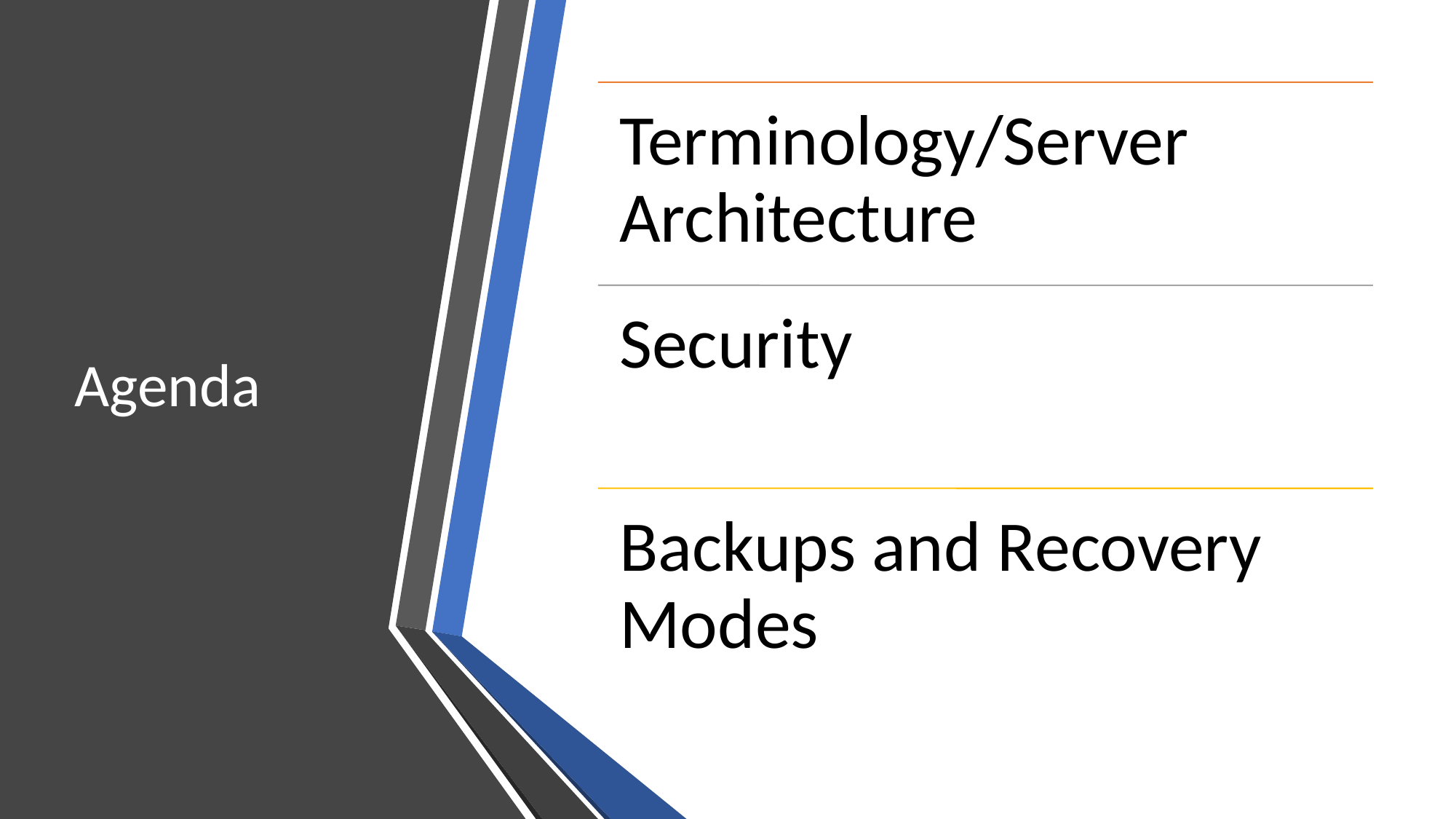

# Agenda
Terminology/Server Architecture
Security
Backups and Recovery Modes